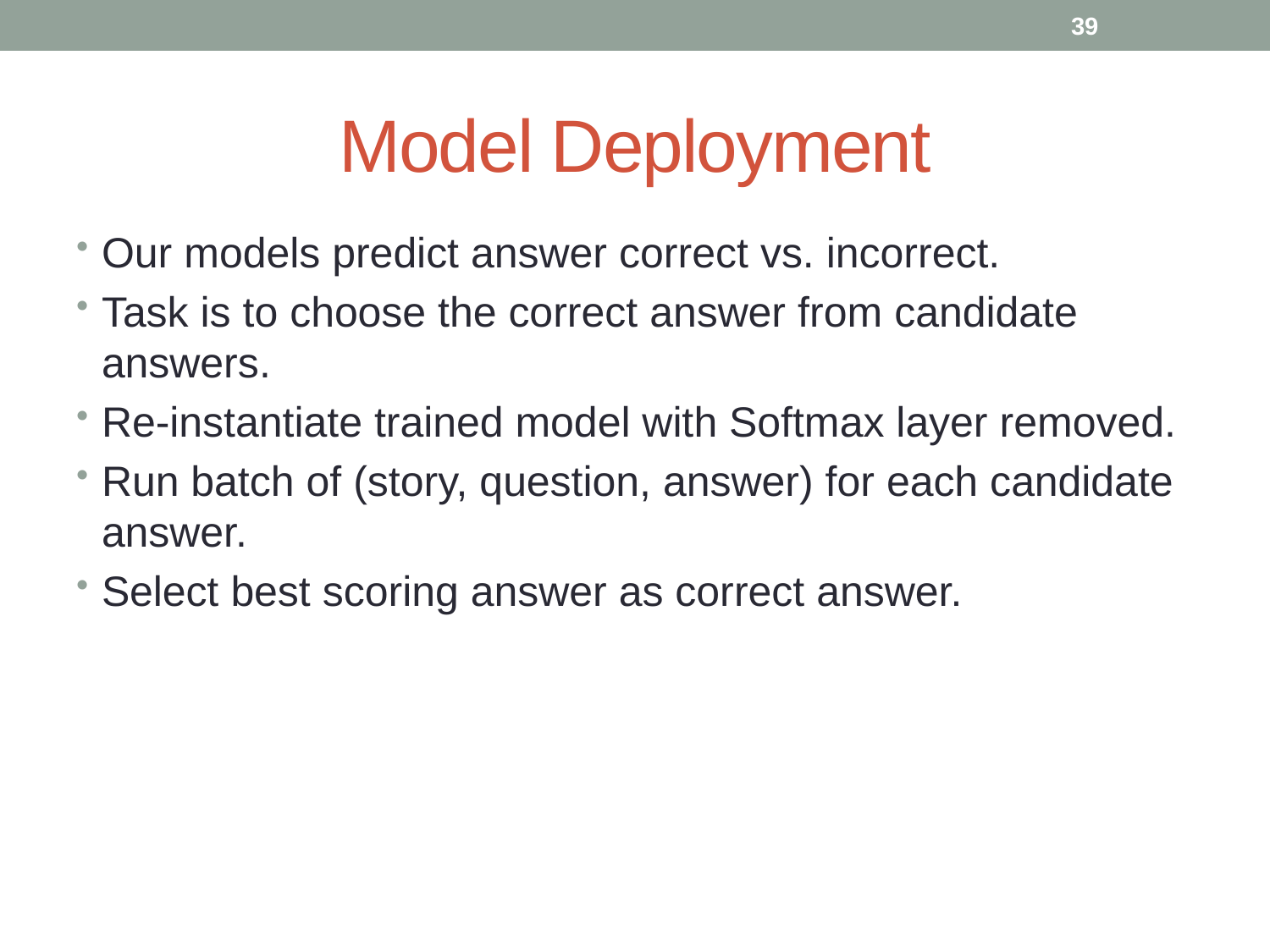

39
# Model Deployment
Our models predict answer correct vs. incorrect.
Task is to choose the correct answer from candidate answers.
Re-instantiate trained model with Softmax layer removed.
Run batch of (story, question, answer) for each candidate answer.
Select best scoring answer as correct answer.